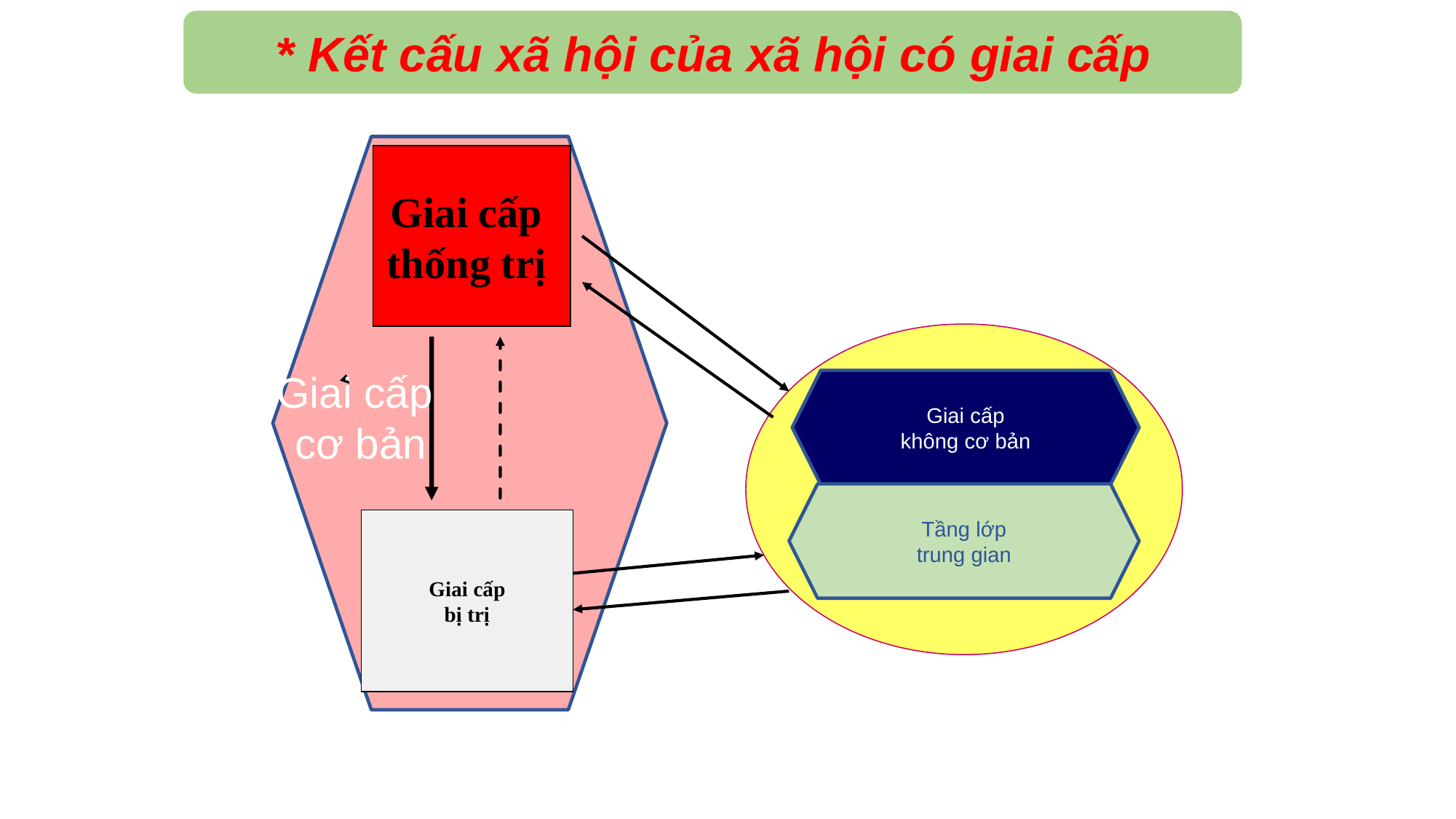

* Kết cấu xã hội của xã hội có giai cấp

Giai cấp
thống trị

Giai cấp
 cơ bản
Giai cấp
không cơ bản

Tầng lớp
trung gian
Giai cấp
bị trị